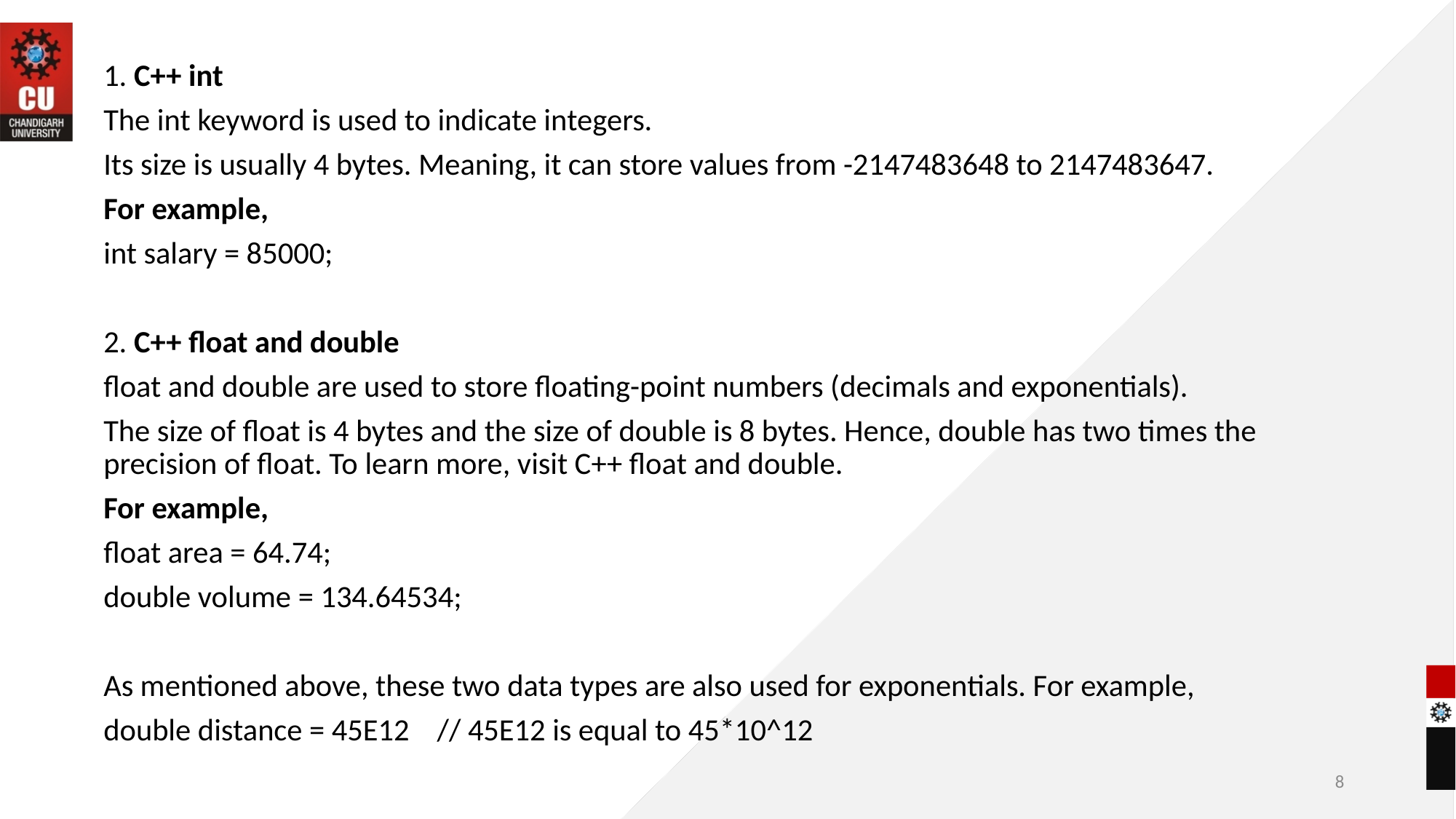

1. C++ int
The int keyword is used to indicate integers.
Its size is usually 4 bytes. Meaning, it can store values from -2147483648 to 2147483647.
For example,
int salary = 85000;

2. C++ float and double
float and double are used to store floating-point numbers (decimals and exponentials).
The size of float is 4 bytes and the size of double is 8 bytes. Hence, double has two times the precision of float. To learn more, visit C++ float and double.
For example,
float area = 64.74;
double volume = 134.64534;

As mentioned above, these two data types are also used for exponentials. For example,
double distance = 45E12    // 45E12 is equal to 45*10^12
8